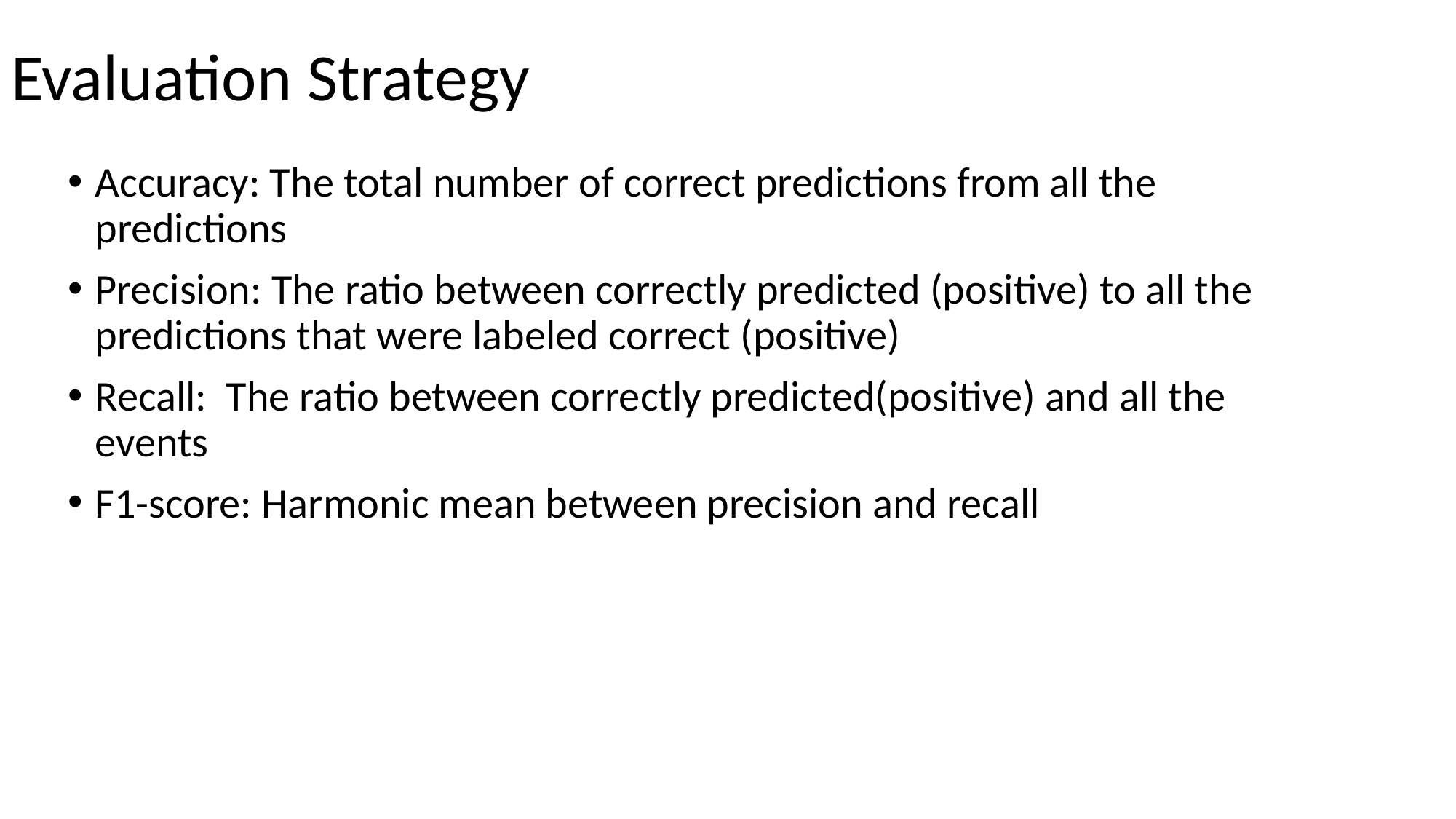

# Evaluation Strategy
Accuracy: The total number of correct predictions from all the predictions
Precision: The ratio between correctly predicted (positive) to all the predictions that were labeled correct (positive)
Recall:  The ratio between correctly predicted(positive) and all the events
F1-score: Harmonic mean between precision and recall